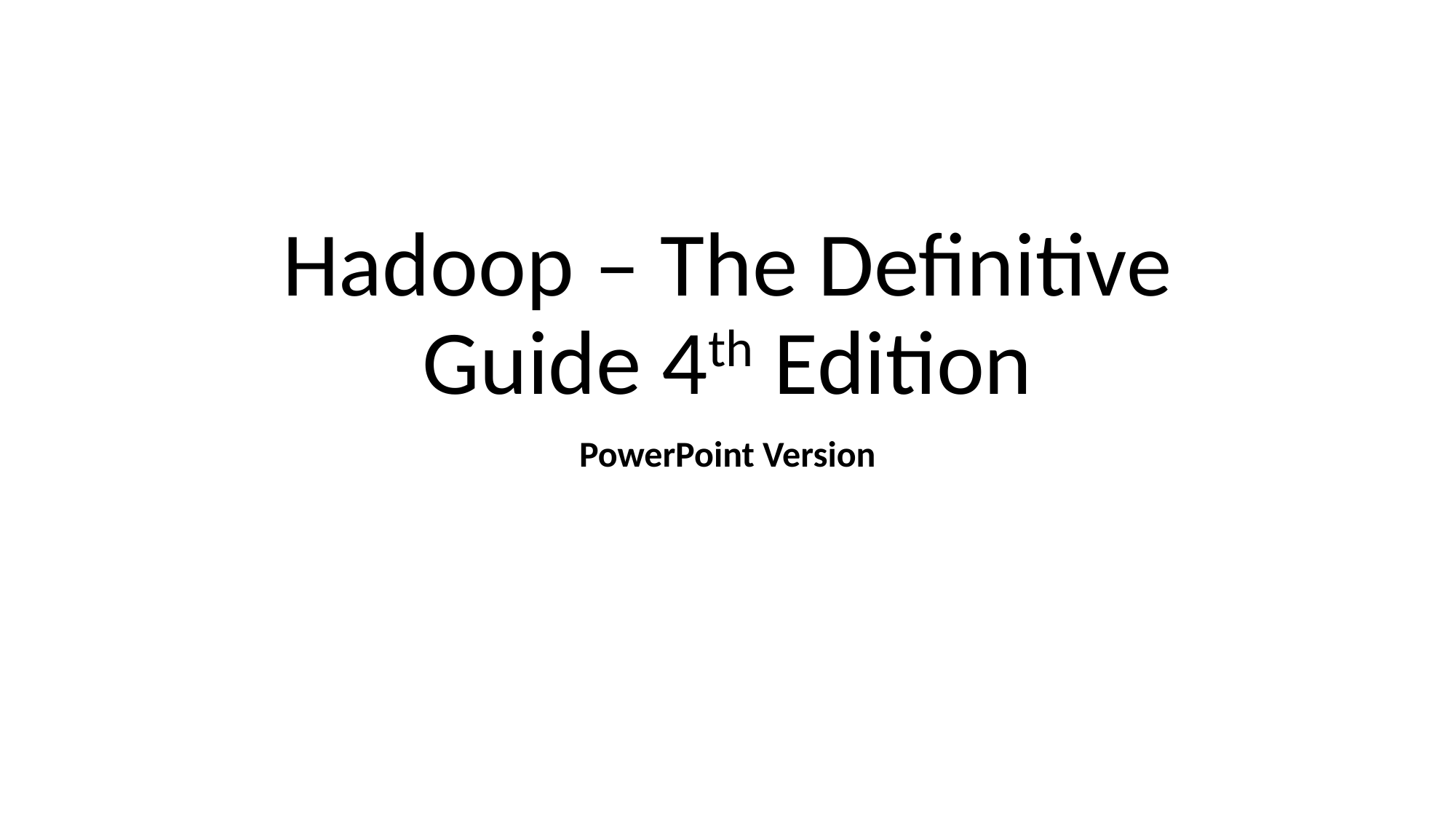

# Hadoop – The Definitive Guide 4th Edition
PowerPoint Version